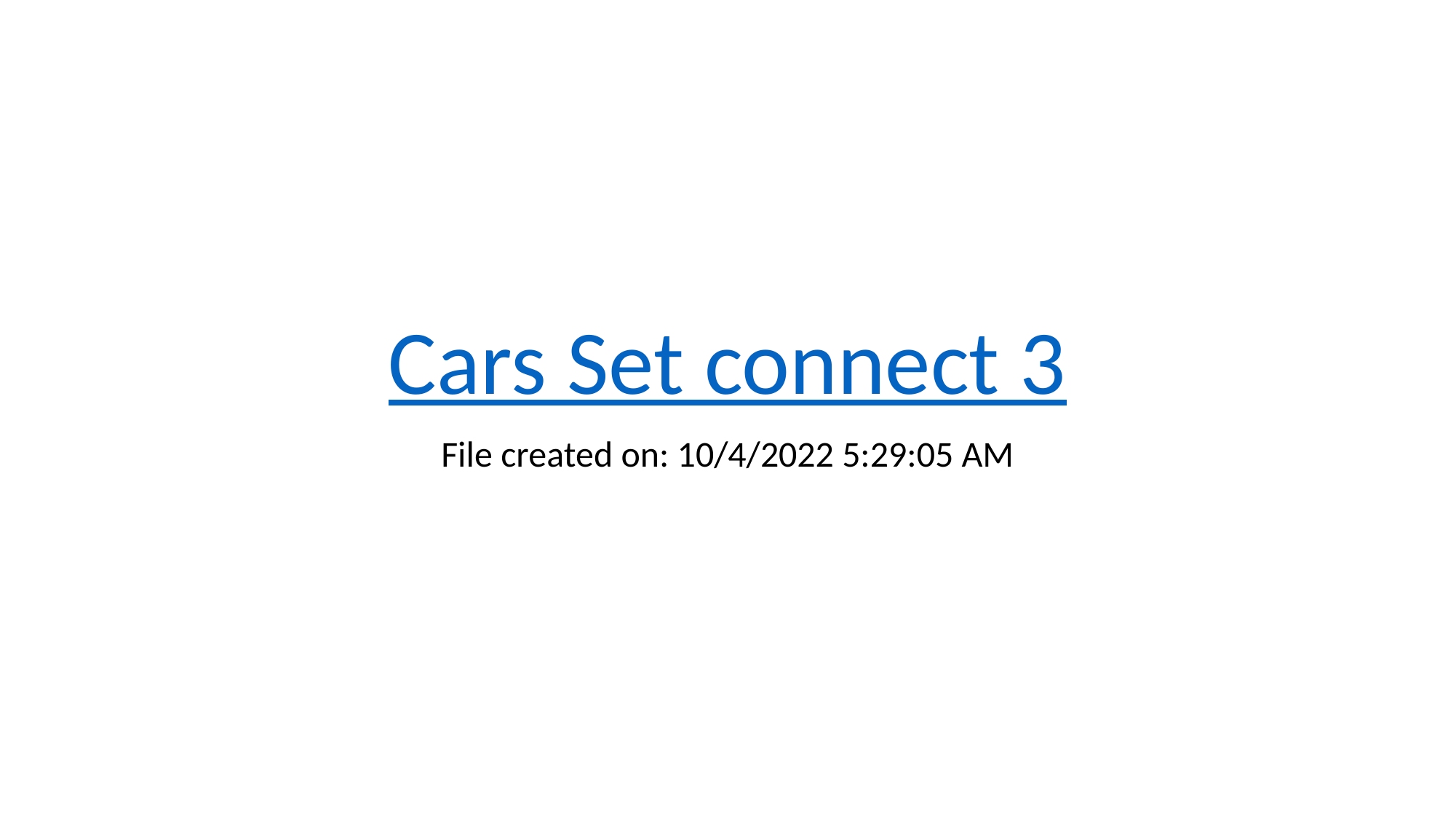

# Cars Set connect 3
File created on: 10/4/2022 5:29:05 AM